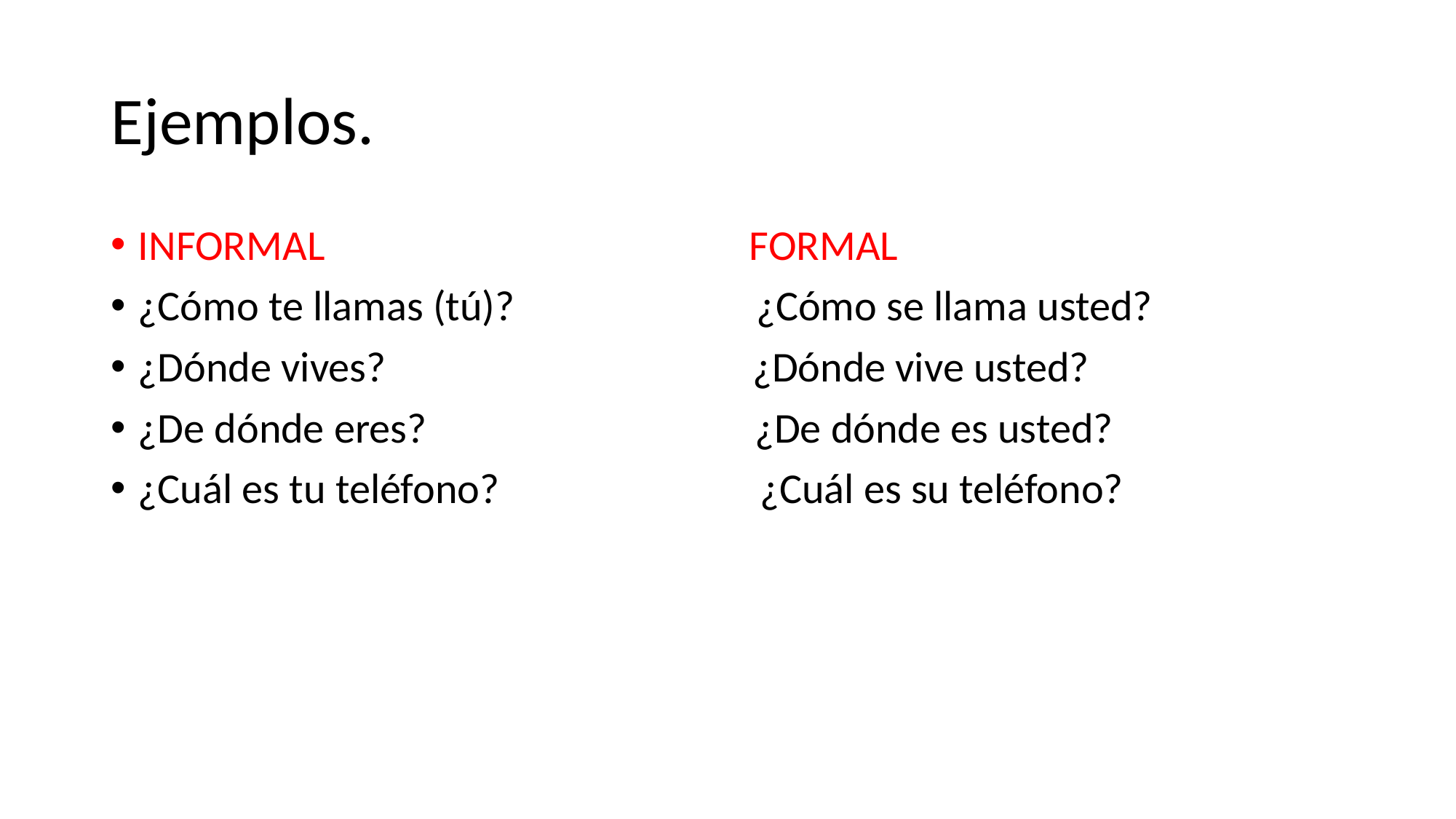

# Ejemplos.
INFORMAL                                            FORMAL
¿Cómo te llamas (tú)?                         ¿Cómo se llama usted?
¿Dónde vives?                                      ¿Dónde vive usted?
¿De dónde eres?                                  ¿De dónde es usted?
¿Cuál es tu teléfono?                           ¿Cuál es su teléfono?